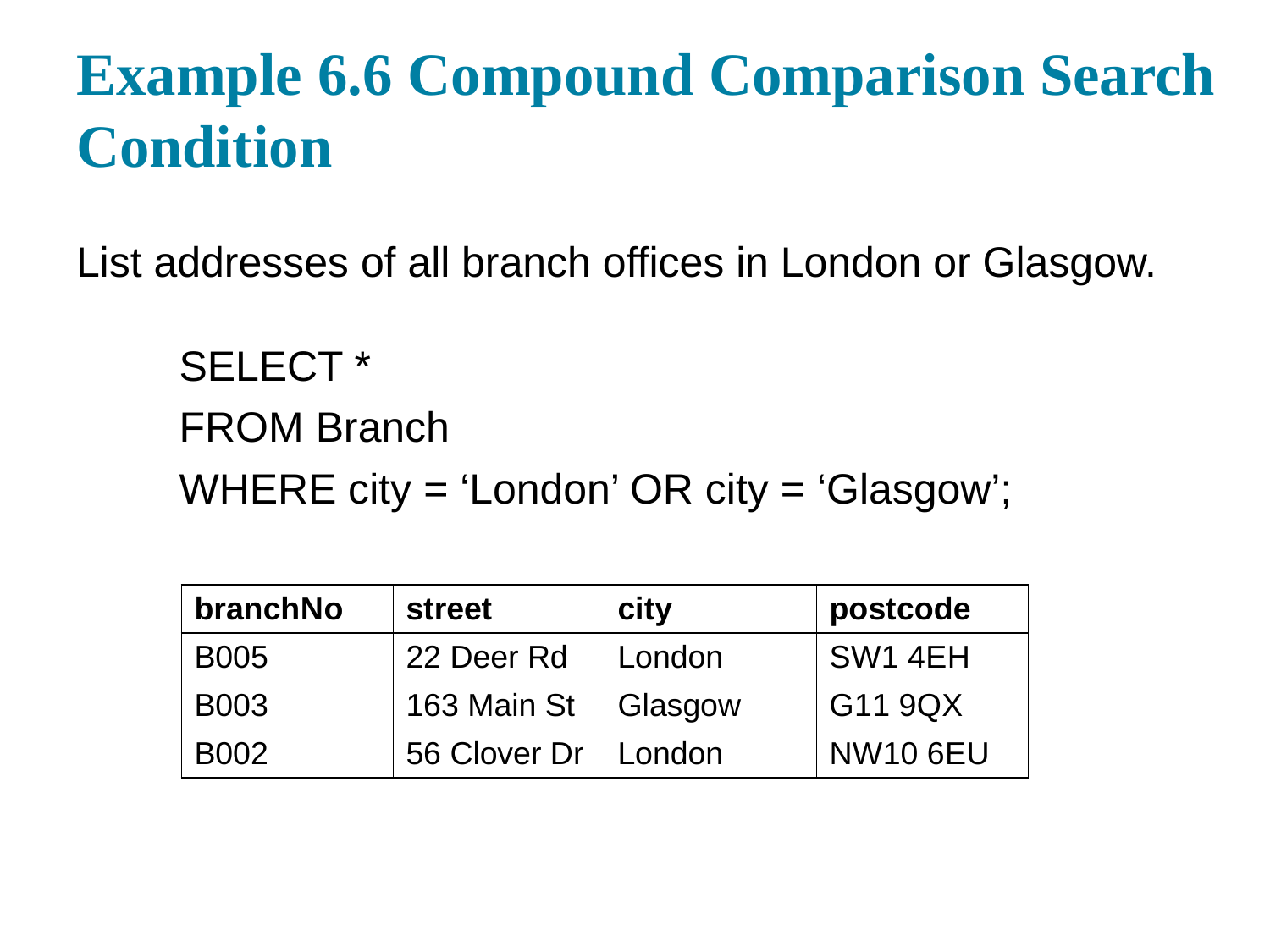

# Example 6.6 Compound Comparison Search Condition
List addresses of all branch offices in London or Glasgow.
SELECT *
FROM Branch
WHERE city = ‘London’ OR city = ‘Glasgow’;
| branch N o | street | city | post code |
| --- | --- | --- | --- |
| B005 | 22 Deer Rd | London | S W 1 4 E H |
| B003 | 163 Main St | Glasgow | G 1 1 9 Q X |
| B002 | 56 Clover Dr | London | N W 10 6 E U |